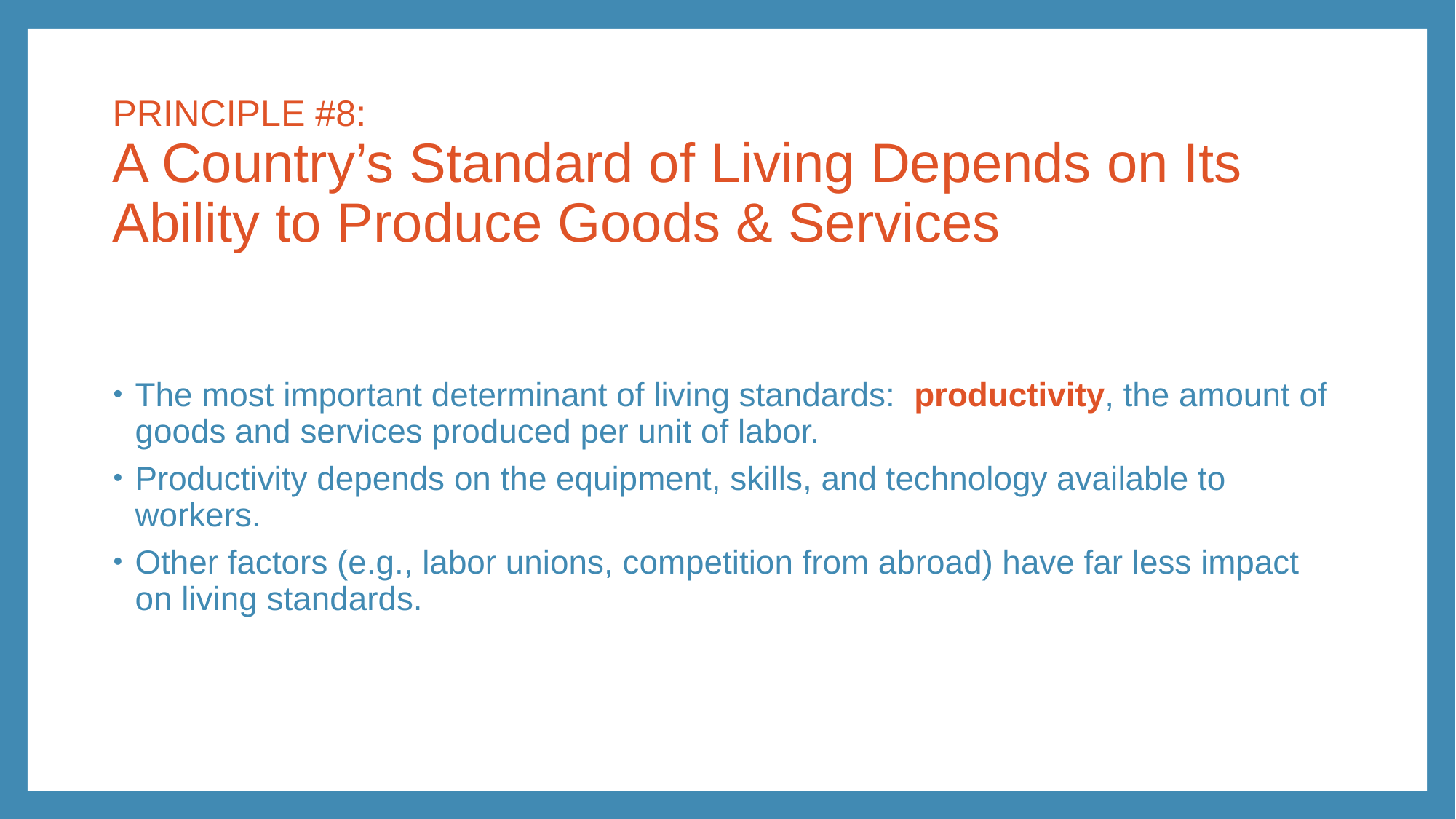

# PRINCIPLE #8: A Country’s Standard of Living Depends on Its Ability to Produce Goods & Services
The most important determinant of living standards:  productivity, the amount of goods and services produced per unit of labor.
Productivity depends on the equipment, skills, and technology available to workers.
Other factors (e.g., labor unions, competition from abroad) have far less impact on living standards.